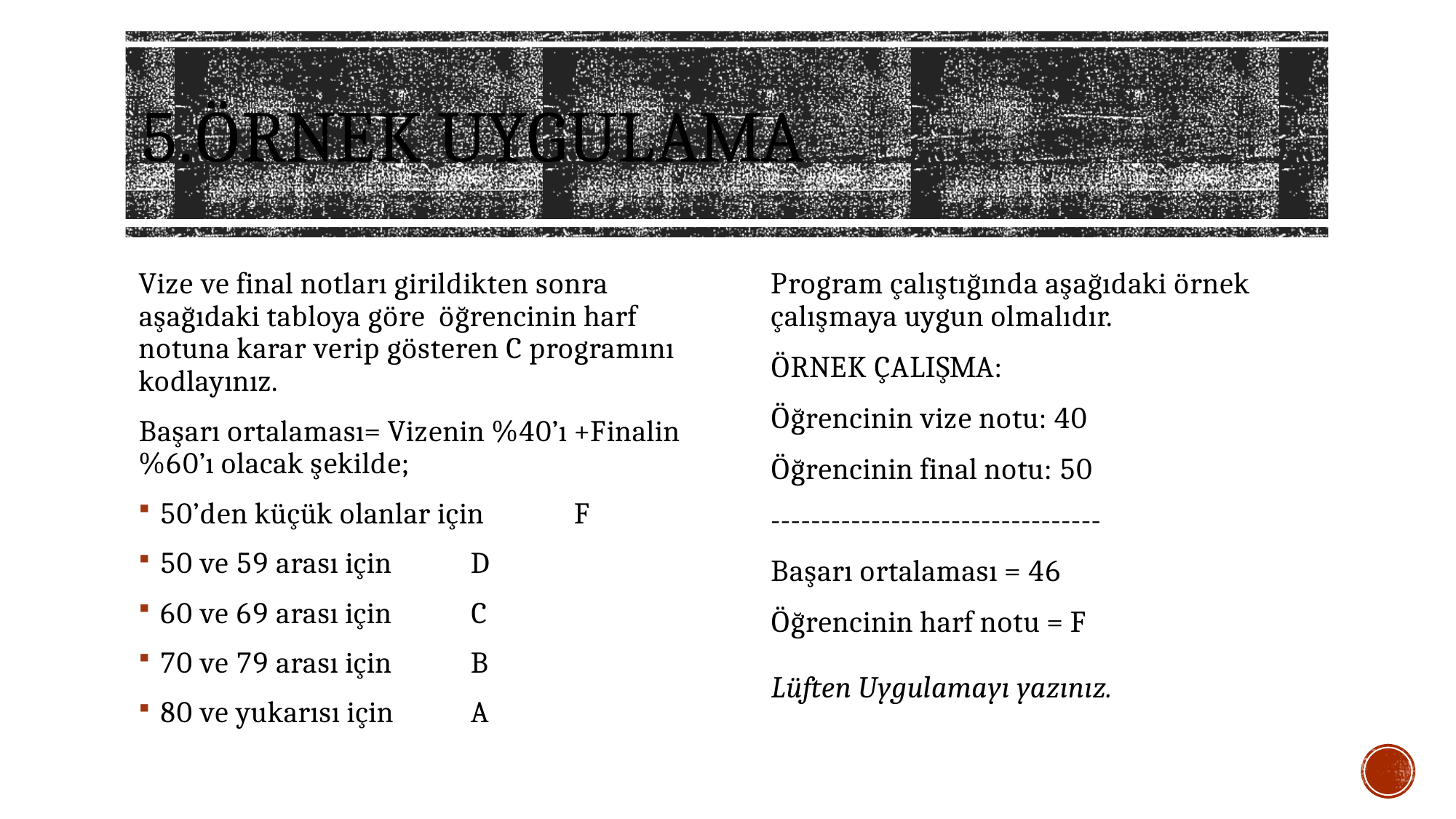

# 5.ÖRNEK UYGULAMA
Vize ve final notları girildikten sonra aşağıdaki tabloya göre  öğrencinin harf notuna karar verip gösteren C programını kodlayınız.
Başarı ortalaması= Vizenin %40’ı +Finalin %60’ı olacak şekilde;
50’den küçük olanlar için 	F
50 ve 59 arası için 		D
60 ve 69 arası için 		C
70 ve 79 arası için 		B
80 ve yukarısı için 		A

Program çalıştığında aşağıdaki örnek çalışmaya uygun olmalıdır.
ÖRNEK ÇALIŞMA:
Öğrencinin vize notu: 40
Öğrencinin final notu: 50
---------------------------------
Başarı ortalaması = 46
Öğrencinin harf notu = F
Lüften Uygulamayı yazınız.